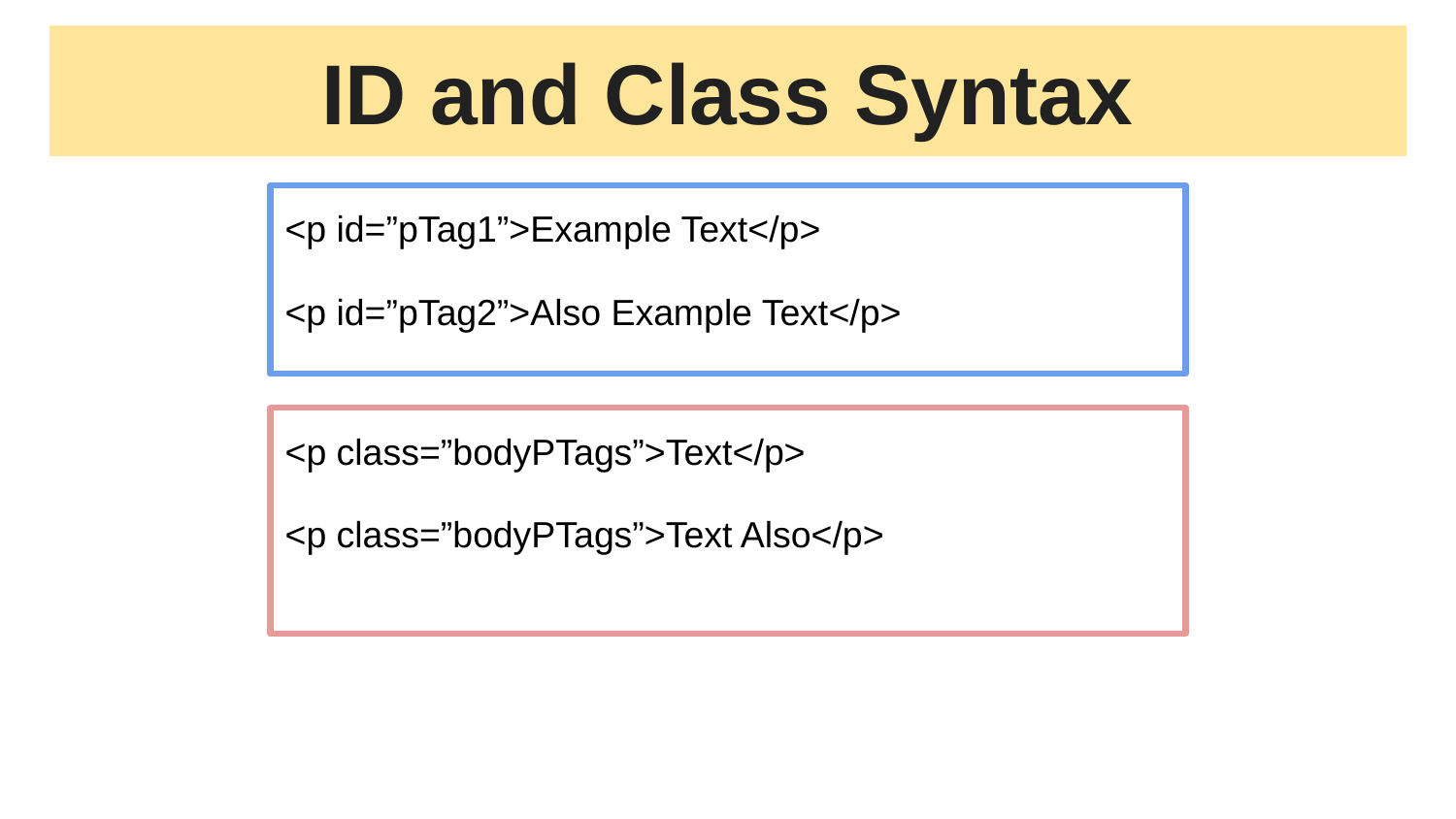

# ID and Class Syntax
<p id=”pTag1”>Example Text</p>
<p id=”pTag2”>Also Example Text</p>

<p class=”bodyPTags”>Text</p>
<p class=”bodyPTags”>Text Also</p>